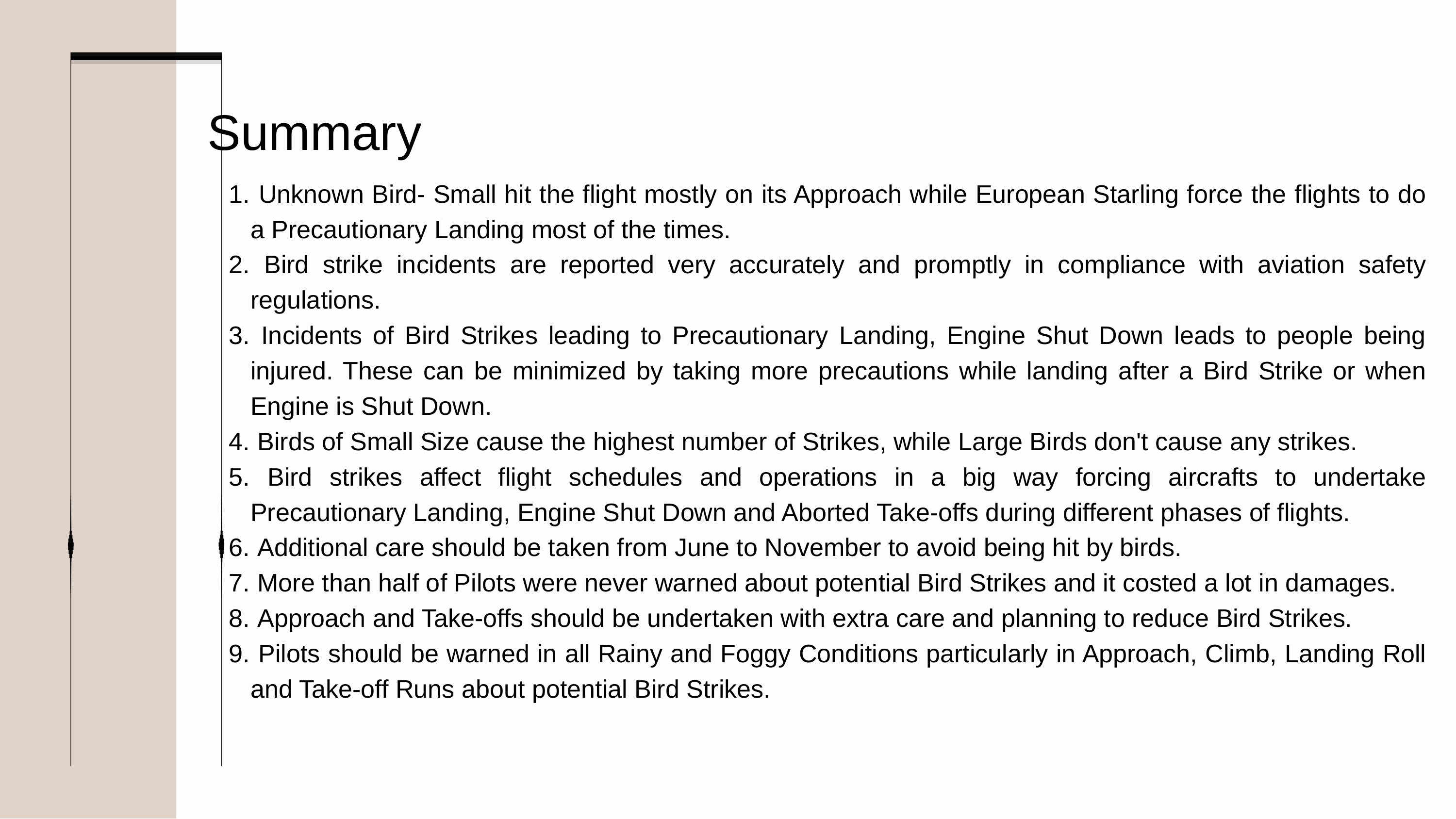

Summary
 Unknown Bird- Small hit the flight mostly on its Approach while European Starling force the flights to do a Precautionary Landing most of the times.
 Bird strike incidents are reported very accurately and promptly in compliance with aviation safety regulations.
 Incidents of Bird Strikes leading to Precautionary Landing, Engine Shut Down leads to people being injured. These can be minimized by taking more precautions while landing after a Bird Strike or when Engine is Shut Down.
 Birds of Small Size cause the highest number of Strikes, while Large Birds don't cause any strikes.
 Bird strikes affect flight schedules and operations in a big way forcing aircrafts to undertake Precautionary Landing, Engine Shut Down and Aborted Take-offs during different phases of flights.
 Additional care should be taken from June to November to avoid being hit by birds.
 More than half of Pilots were never warned about potential Bird Strikes and it costed a lot in damages.
 Approach and Take-offs should be undertaken with extra care and planning to reduce Bird Strikes.
 Pilots should be warned in all Rainy and Foggy Conditions particularly in Approach, Climb, Landing Roll and Take-off Runs about potential Bird Strikes.